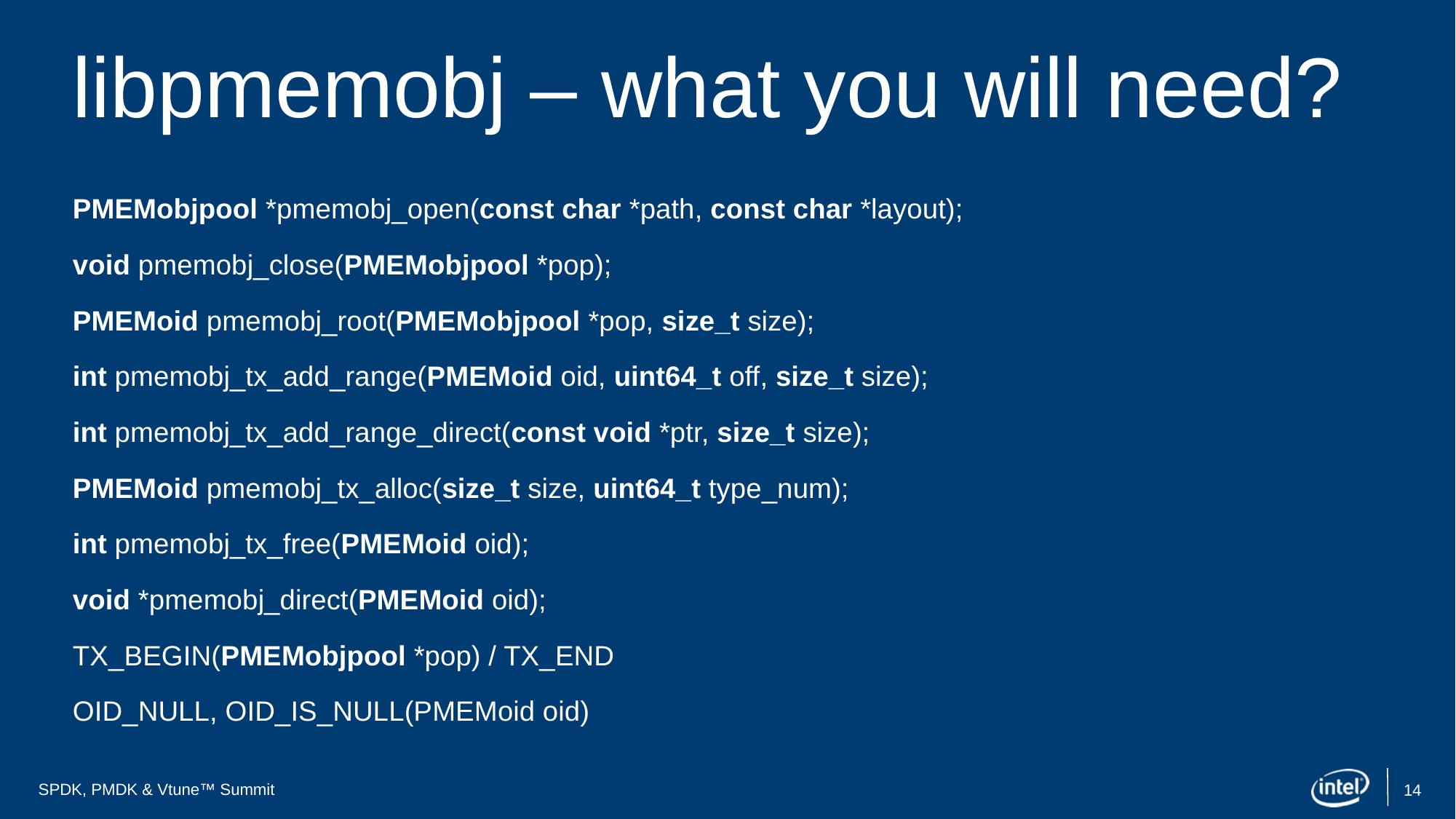

# libpmemobj – what you will need?
PMEMobjpool *pmemobj_open(const char *path, const char *layout);
void pmemobj_close(PMEMobjpool *pop);
PMEMoid pmemobj_root(PMEMobjpool *pop, size_t size);
int pmemobj_tx_add_range(PMEMoid oid, uint64_t off, size_t size);
int pmemobj_tx_add_range_direct(const void *ptr, size_t size);
PMEMoid pmemobj_tx_alloc(size_t size, uint64_t type_num);
int pmemobj_tx_free(PMEMoid oid);
void *pmemobj_direct(PMEMoid oid);
TX_BEGIN(PMEMobjpool *pop) / TX_END
OID_NULL, OID_IS_NULL(PMEMoid oid)
14